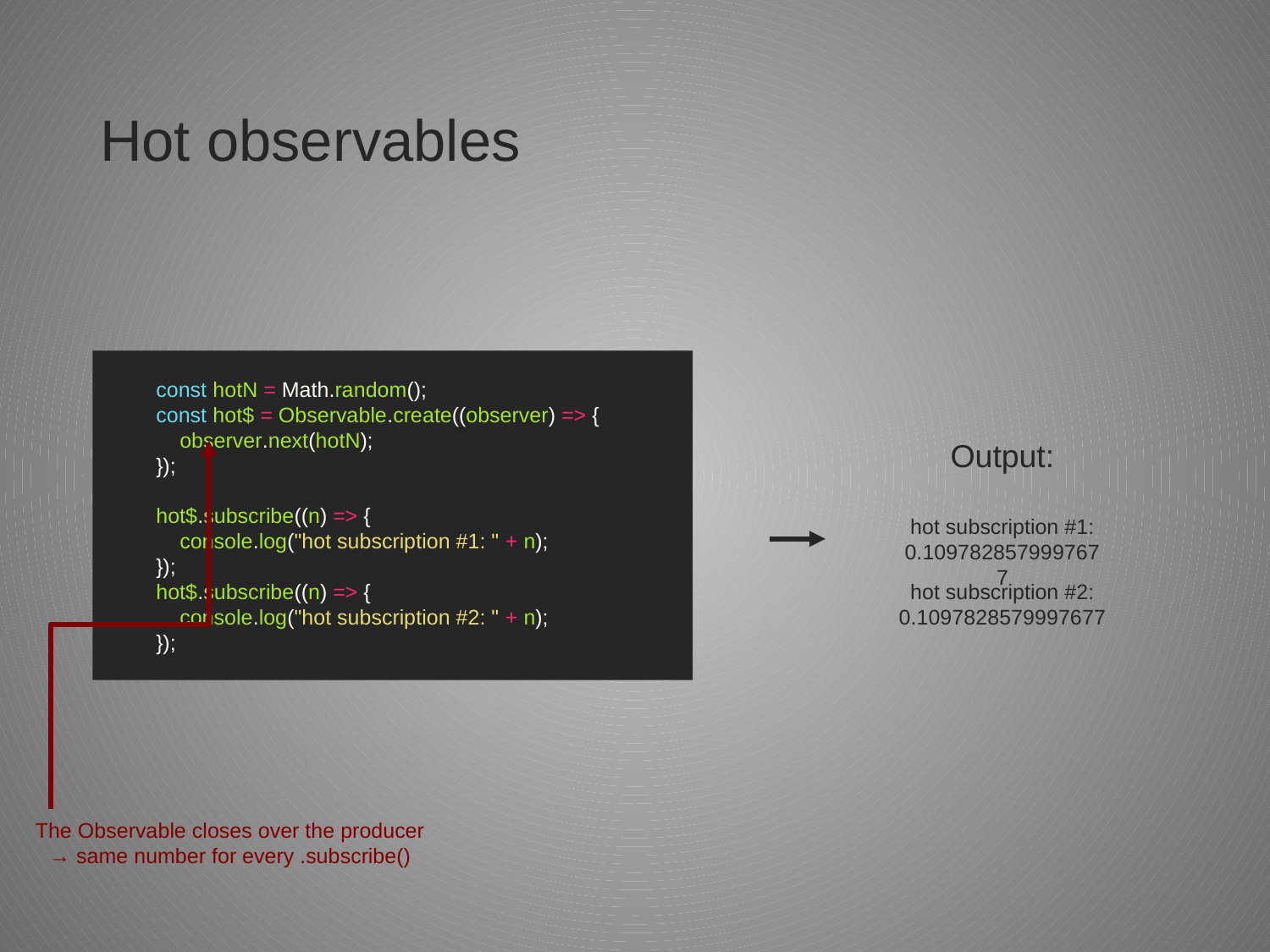

# Hot observables

const hotN = Math.random();
const hot$ = Observable.create((observer) => {
    observer.next(hotN);
});

hot$.subscribe((n) => {
    console.log("hot subscription #1: " + n);
});
hot$.subscribe((n) => {
    console.log("hot subscription #2: " + n);
});

Output:
The Observable closes over the producer
→ same number for every .subscribe()

hot subscription #1: 0.1097828579997677
hot subscription #2: 0.1097828579997677